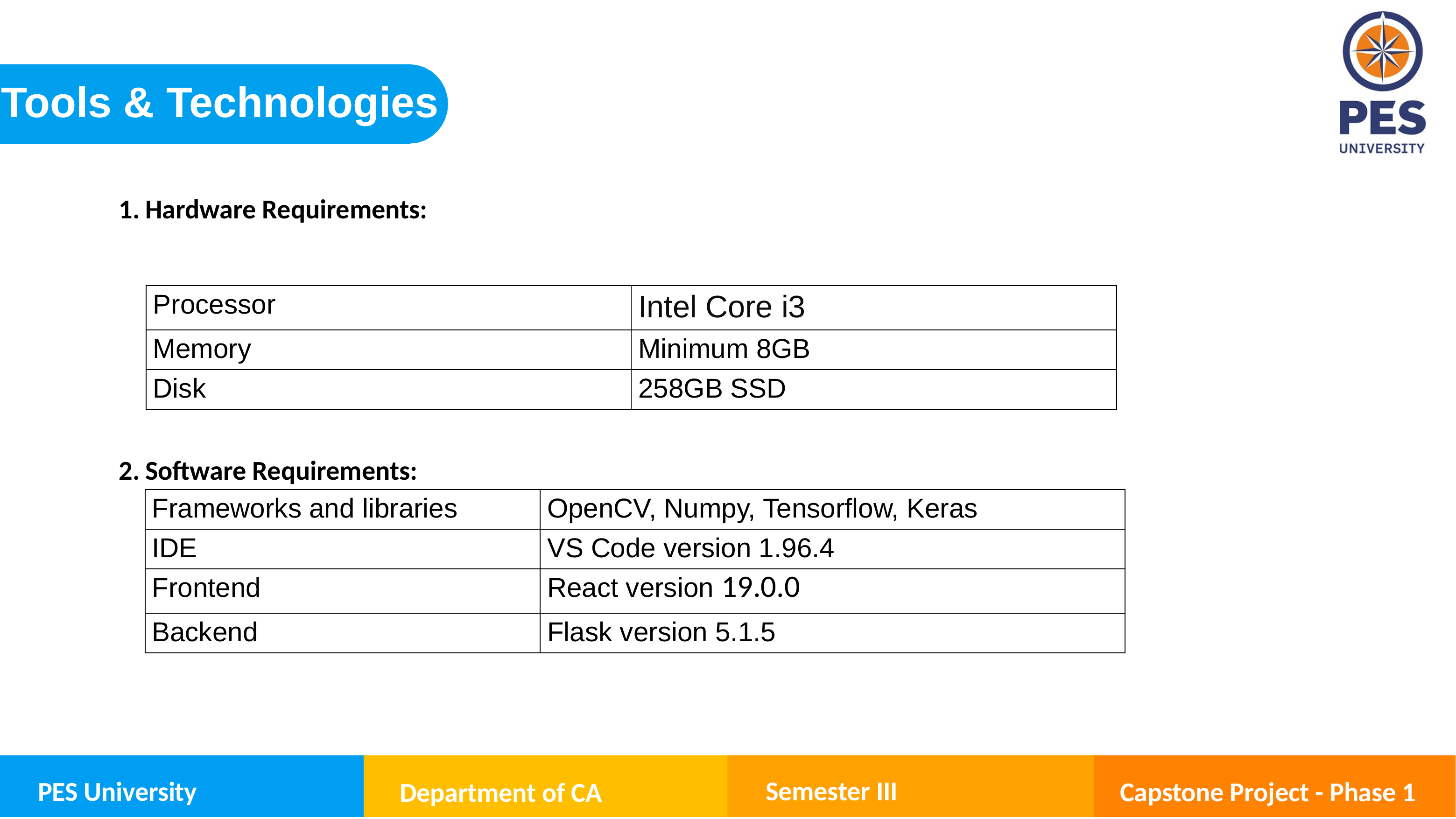

Tools & Technologies
Hardware Requirements:

Software Requirements:

| Processor | Intel Core i3 |
| --- | --- |
| Memory | Minimum 8GB |
| Disk | 258GB SSD |
| Frameworks and libraries | OpenCV, Numpy, Tensorflow, Keras |
| --- | --- |
| IDE | VS Code version 1.96.4 |
| Frontend | React version 19.0.0 |
| Backend | Flask version 5.1.5 |